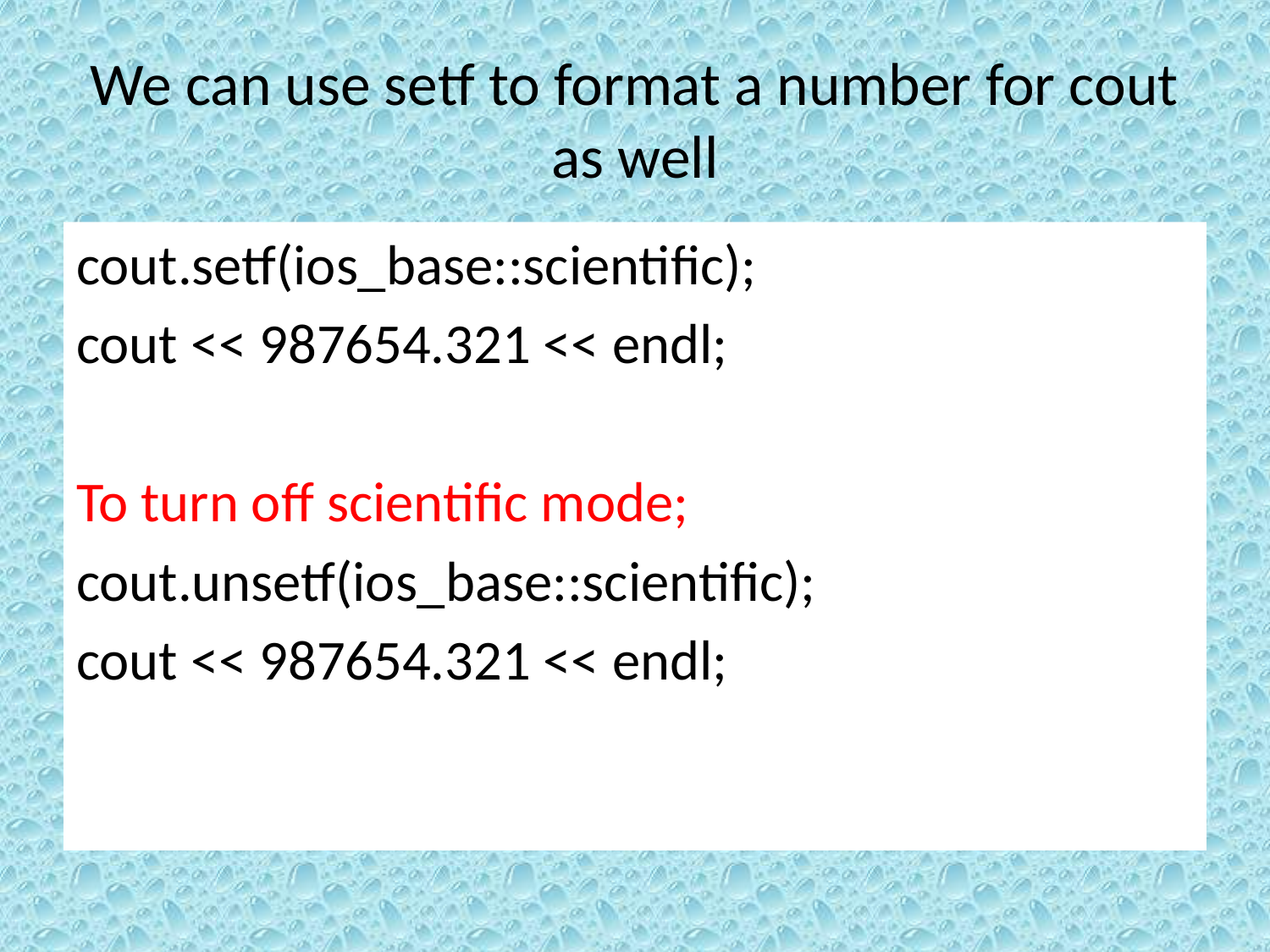

# We can use setf to format a number for cout as well
cout.setf(ios_base::scientific);
cout << 987654.321 << endl;

To turn off scientific mode;
cout.unsetf(ios_base::scientific);
cout << 987654.321 << endl;